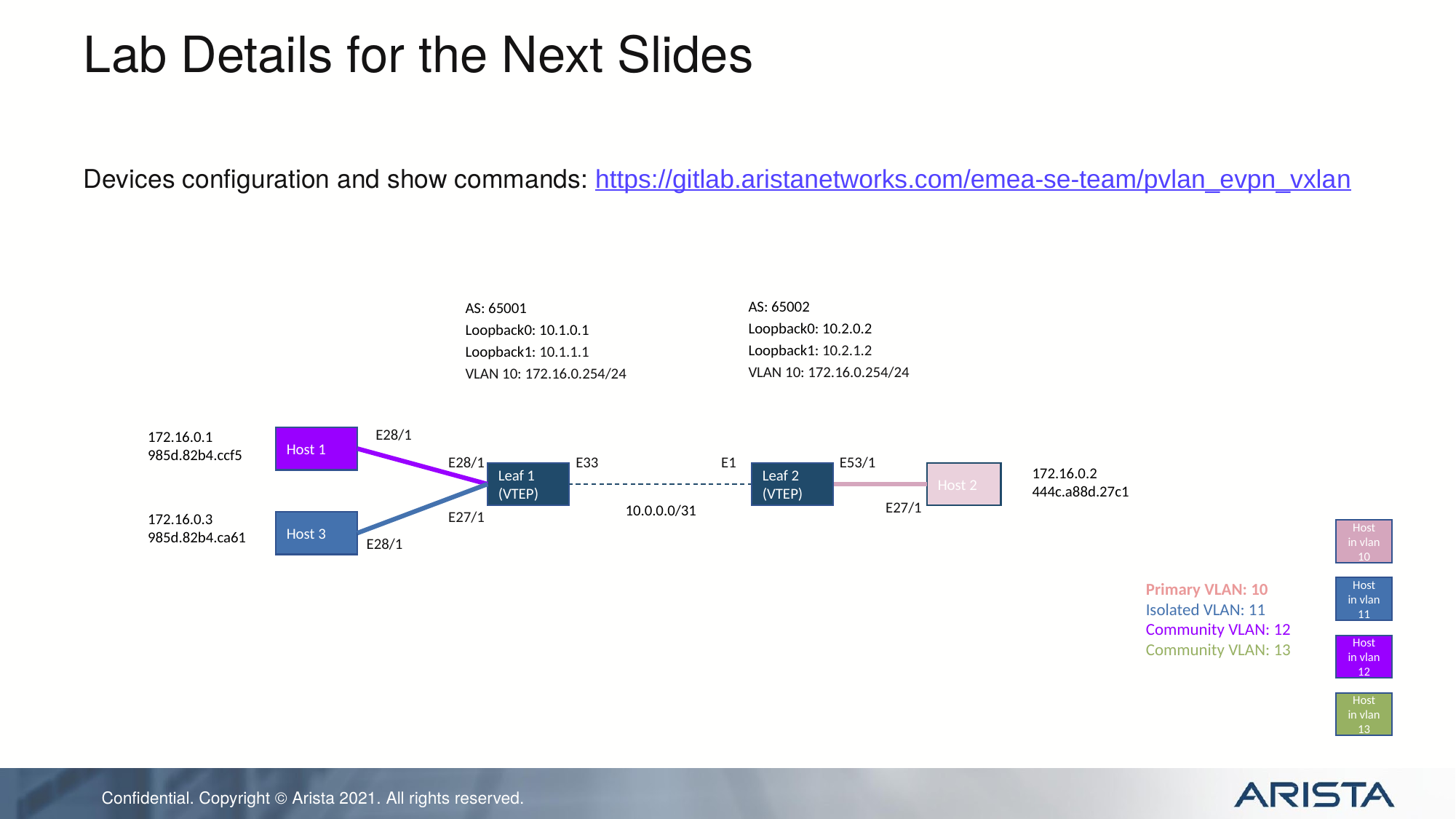

# Lab Details for the Next Slides
Devices configuration and show commands: https://gitlab.aristanetworks.com/emea-se-team/pvlan_evpn_vxlan

AS: 65002
Loopback0: 10.2.0.2
Loopback1: 10.2.1.2
VLAN 10: 172.16.0.254/24
AS: 65001
Loopback0: 10.1.0.1
Loopback1: 10.1.1.1
VLAN 10: 172.16.0.254/24

172.16.0.1
985d.82b4.ccf5
E28/1
Host 1
E28/1
E33
E1
E53/1
172.16.0.2
444c.a88d.27c1
Leaf 1
(VTEP)
Leaf 2
(VTEP)
Host 2
E27/1
10.0.0.0/31
E27/1
172.16.0.3
985d.82b4.ca61
Host 3
E28/1
Host
in vlan 10
Primary VLAN: 10
Isolated VLAN: 11
Community VLAN: 12
Community VLAN: 13
Host
in vlan 11
Host
in vlan 12
Host
in vlan 13
Spine